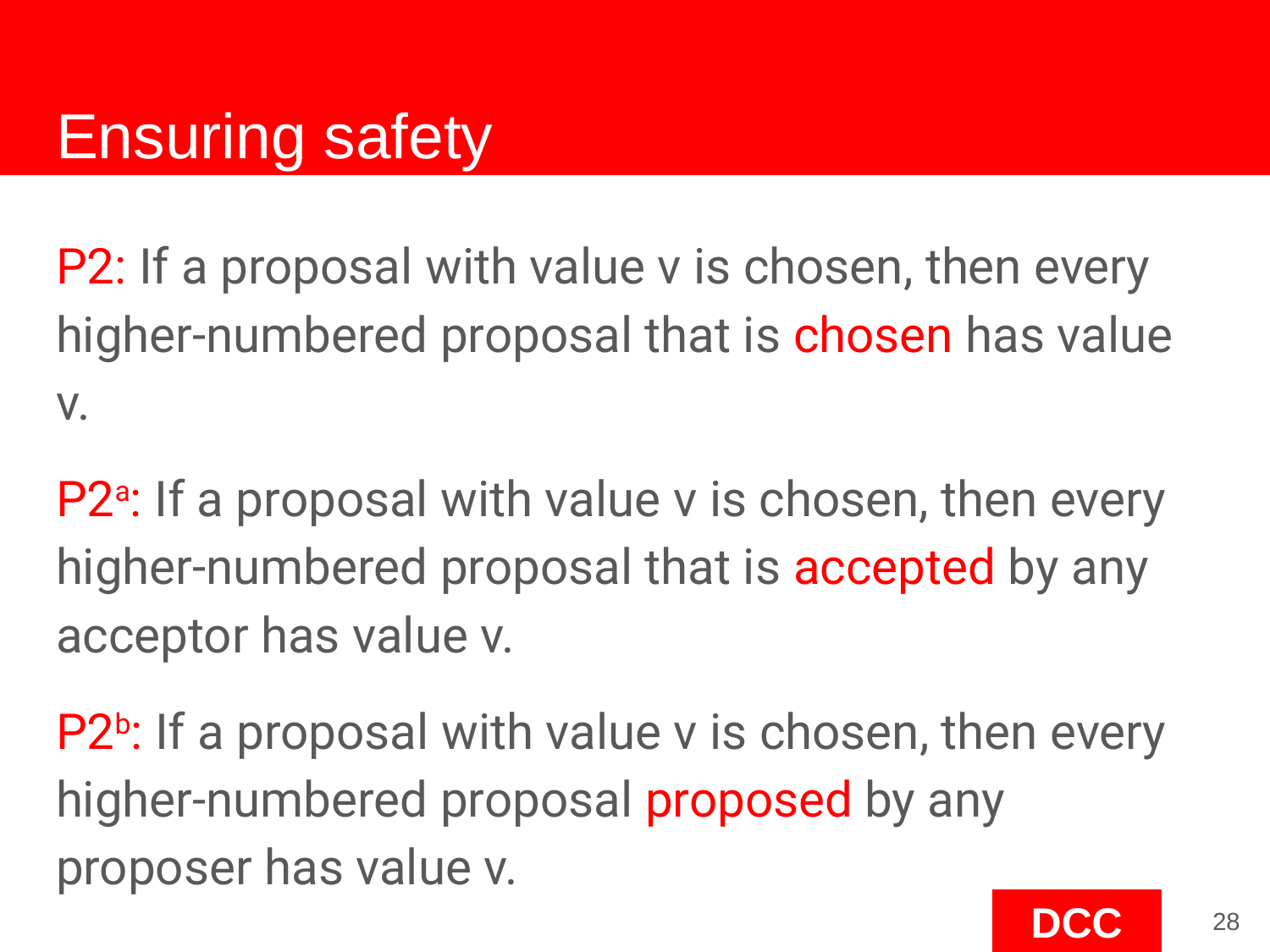

# Ensuring safety
P2: If a proposal with value v is chosen, then every higher-numbered proposal that is chosen has value v.
P2a: If a proposal with value v is chosen, then every higher-numbered proposal that is accepted by any acceptor has value v.
P2b: If a proposal with value v is chosen, then every higher-numbered proposal proposed by any proposer has value v.
28